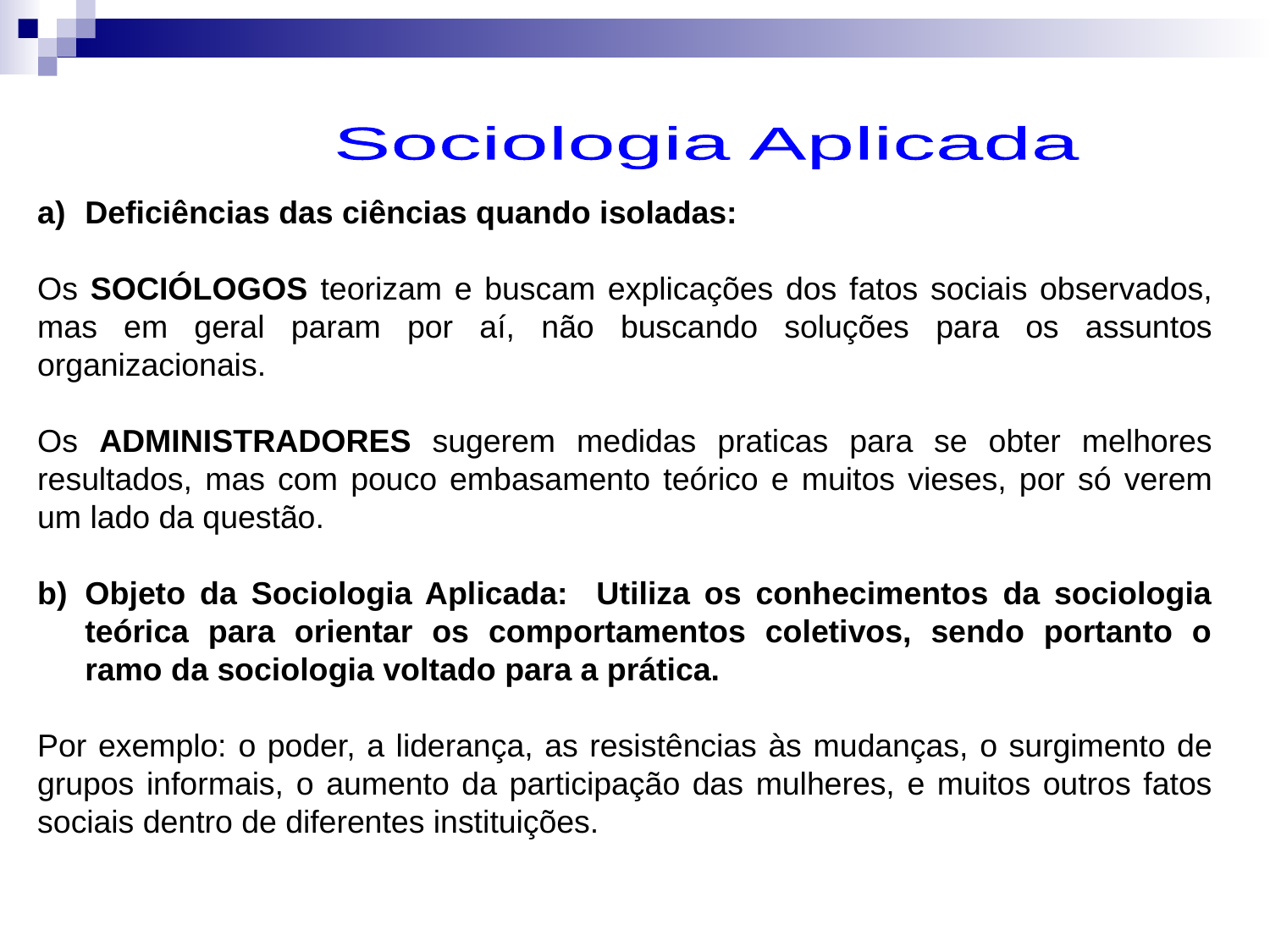

Sociologia Aplicada

Deficiências das ciências quando isoladas:

Os SOCIÓLOGOS teorizam e buscam explicações dos fatos sociais observados, mas em geral param por aí, não buscando soluções para os assuntos organizacionais.

Os ADMINISTRADORES sugerem medidas praticas para se obter melhores resultados, mas com pouco embasamento teórico e muitos vieses, por só verem um lado da questão.

Objeto da Sociologia Aplicada:  Utiliza os conhecimentos da sociologia teórica para orientar os comportamentos coletivos, sendo portanto o ramo da sociologia voltado para a prática.

Por exemplo: o poder, a liderança, as resistências às mudanças, o surgimento de grupos informais, o aumento da participação das mulheres, e muitos outros fatos sociais dentro de diferentes instituições.